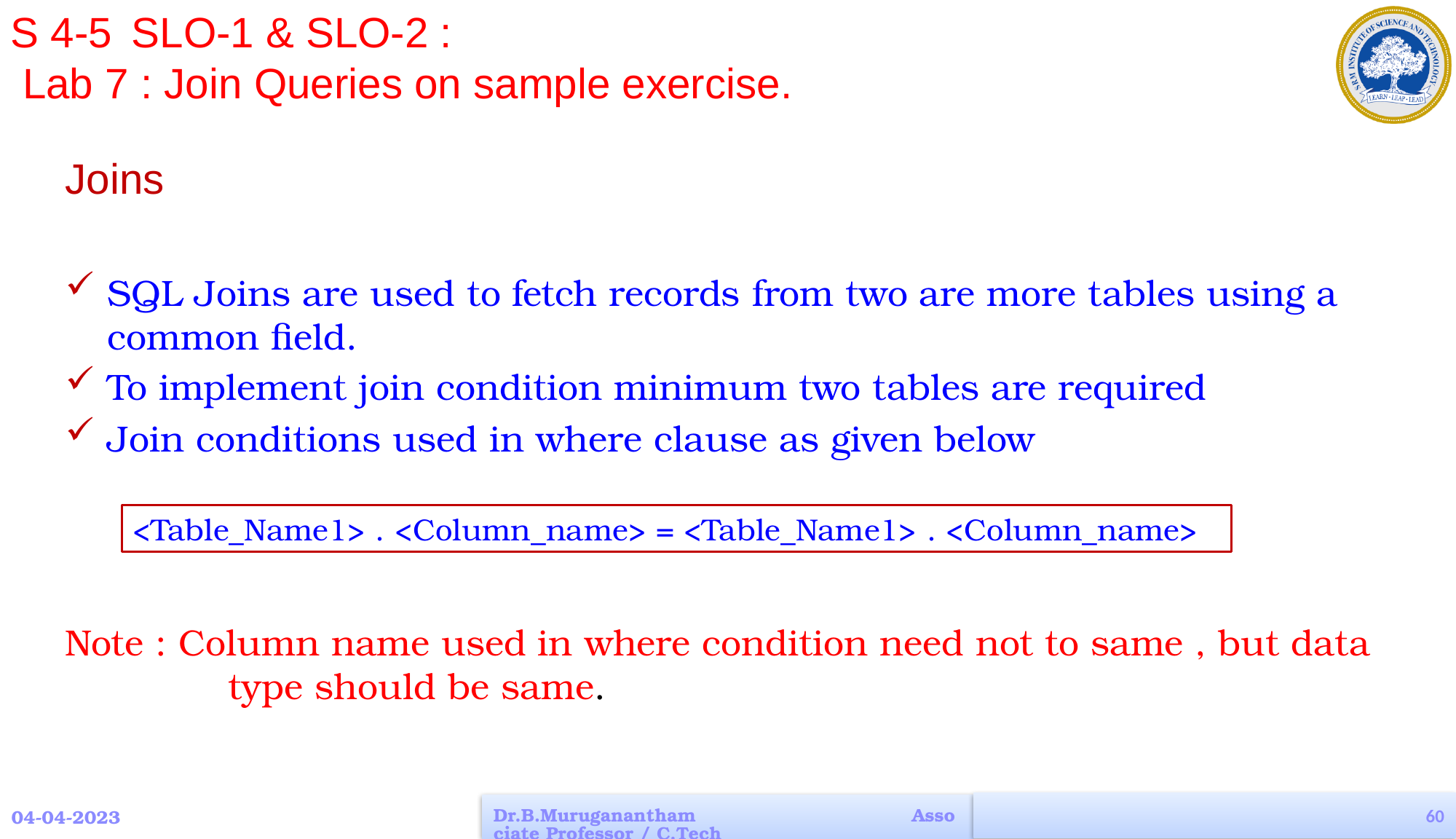

S 4-5	 SLO-1 & SLO-2 :
 Lab 7 : Join Queries on sample exercise.
Joins

SQL Joins are used to fetch records from two are more tables using a common field.
To implement join condition minimum two tables are required
Join conditions used in where clause as given below

Note : Column name used in where condition need not to same , but data 	 type should be same.
<Table_Name1> . <Column_name> = <Table_Name1> . <Column_name>
60
04-04-2023
Dr.B.Muruganantham                                   Associate Professor / C.Tech